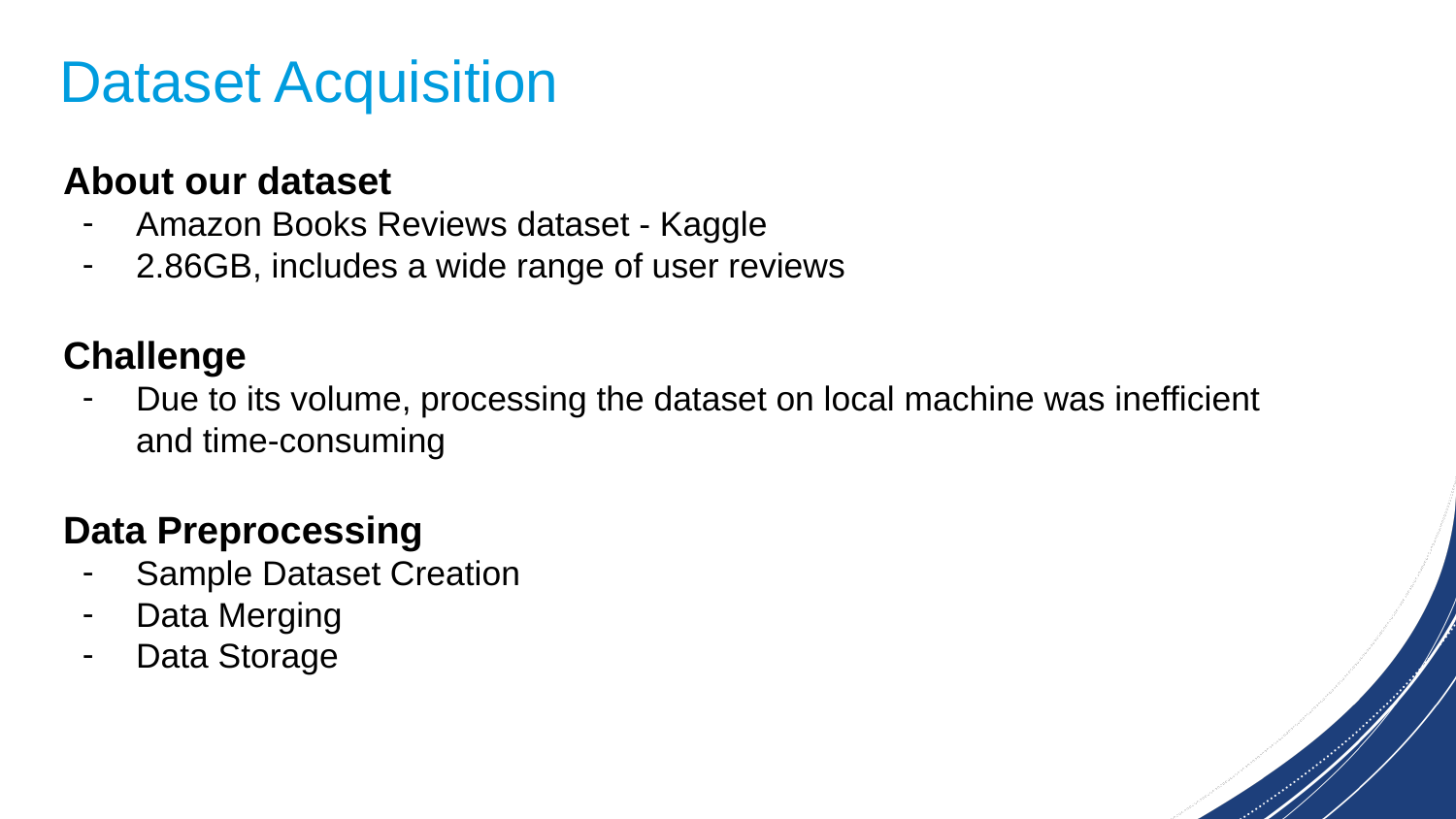

Dataset Acquisition
About our dataset
Amazon Books Reviews dataset - Kaggle
2.86GB, includes a wide range of user reviews

Challenge
Due to its volume, processing the dataset on local machine was inefficient and time-consuming

Data Preprocessing
Sample Dataset Creation
Data Merging
Data Storage